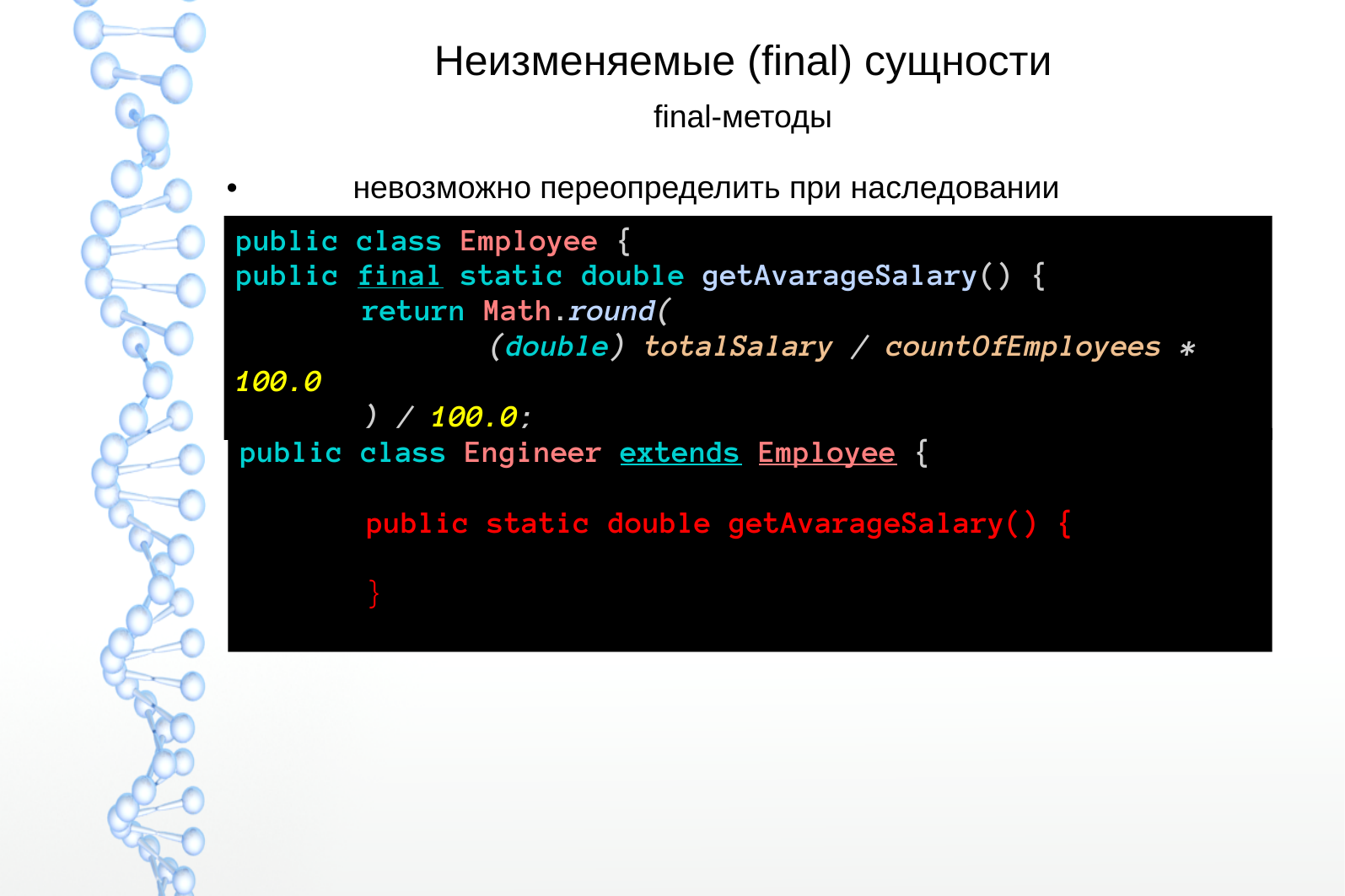

# Неизменяемые (final) сущности
final-методы

•	невозможно переопределить при наследовании
public class Employee {
public final static double getAvarageSalary() {
	return Math.round(
		(double) totalSalary / countOfEmployees * 100.0
	) / 100.0;
public class Engineer extends Employee {

	public static double getAvarageSalary() {

	}